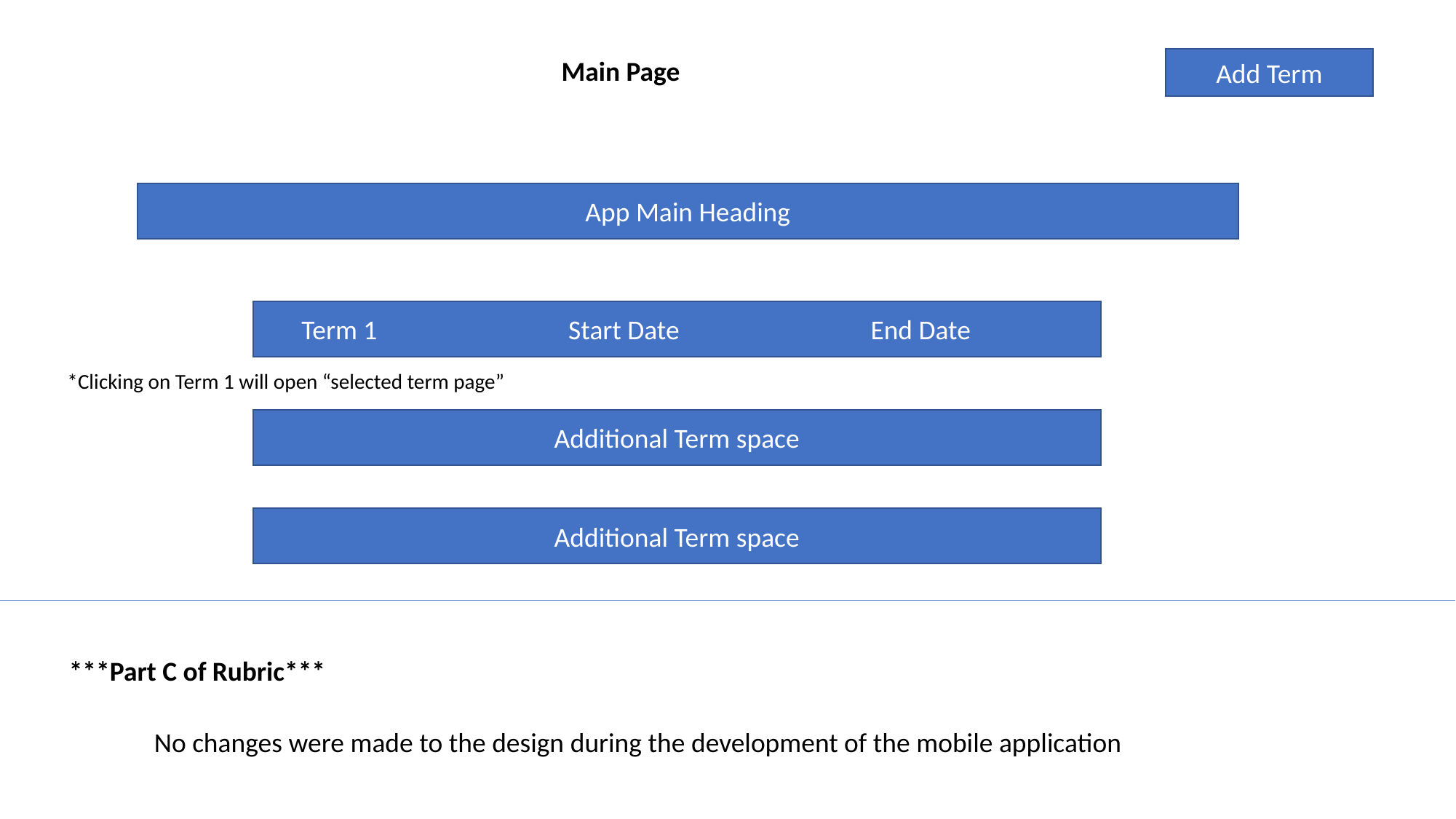

Main Page
Add Term
App Main Heading
Term 1                               Start Date                               End Date
*Clicking on Term 1 will open “selected term page”
Additional Term space
Additional Term space
***Part C of Rubric***
No changes were made to the design during the development of the mobile application